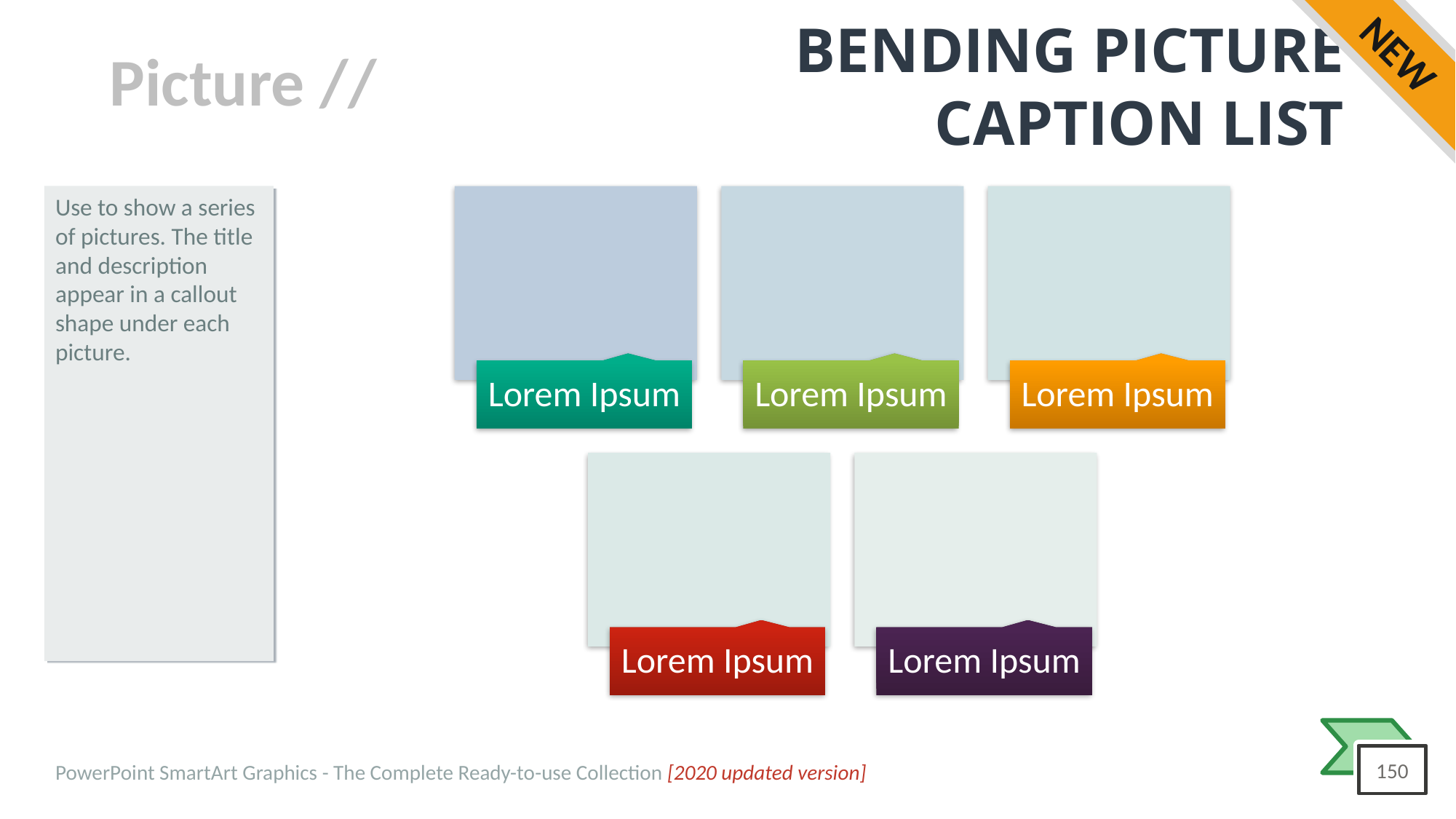

NEW
# BENDING PICTURE CAPTION LIST
Use to show a series of pictures. The title and description appear in a callout shape under each picture.

Lorem Ipsum

Lorem Ipsum

Lorem Ipsum

Lorem Ipsum

Lorem Ipsum
PowerPoint SmartArt Graphics - The Complete Ready-to-use Collection [2020 updated version]